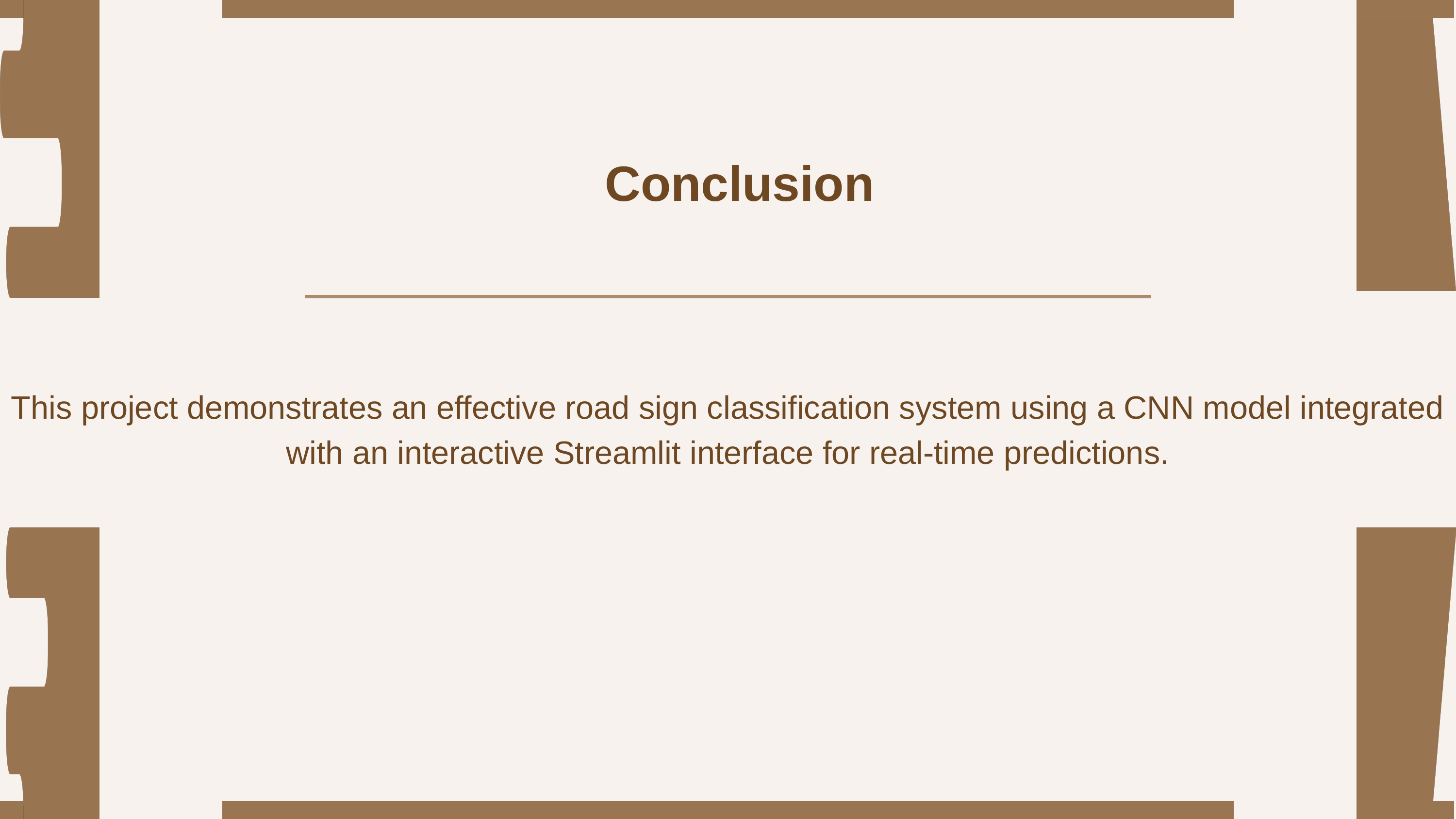

Conclusion

This project demonstrates an effective road sign classification system using a CNN model integrated with an interactive Streamlit interface for real-time predictions.